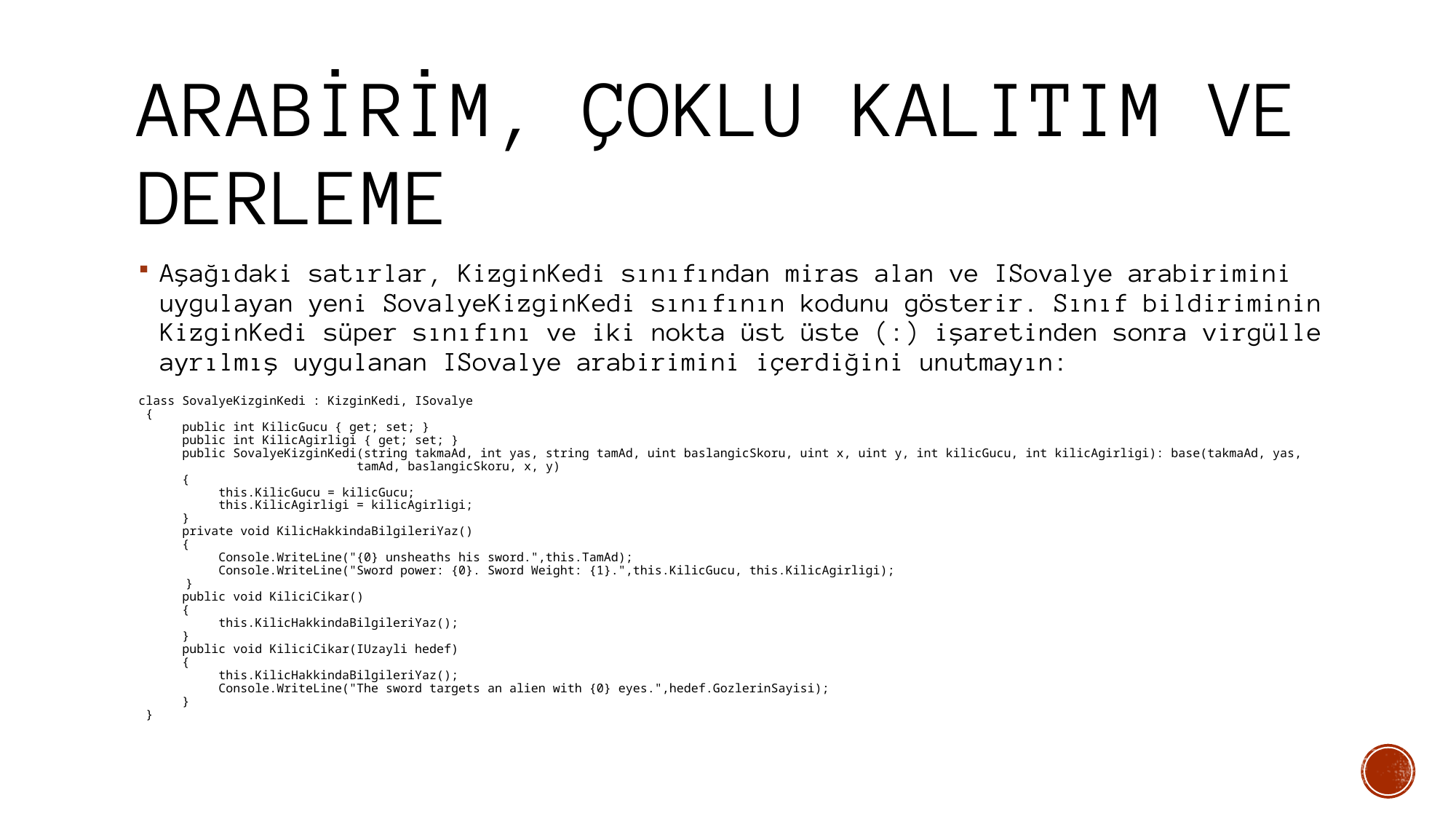

# ARABİRİM, Çoklu Kalıtım ve DERLEME
Aşağıdaki satırlar, KizginKedi sınıfından miras alan ve ISovalye arabirimini uygulayan yeni SovalyeKizginKedi sınıfının kodunu gösterir. Sınıf bildiriminin KizginKedi süper sınıfını ve iki nokta üst üste (:) işaretinden sonra virgülle ayrılmış uygulanan ISovalye arabirimini içerdiğini unutmayın:

class SovalyeKizginKedi : KizginKedi, ISovalye
 {
      public int KilicGucu { get; set; }
      public int KilicAgirligi { get; set; }
      public SovalyeKizginKedi(string takmaAd, int yas, string tamAd, uint baslangicSkoru, uint x, uint y, int kilicGucu, int kilicAgirligi): base(takmaAd, yas, 		tamAd, baslangicSkoru, x, y)
      {
           this.KilicGucu = kilicGucu;
           this.KilicAgirligi = kilicAgirligi;
      }
      private void KilicHakkindaBilgileriYaz()
      {
           Console.WriteLine("{0} unsheaths his sword.",this.TamAd);
           Console.WriteLine("Sword power: {0}. Sword Weight: {1}.",this.KilicGucu, this.KilicAgirligi);
       }
      public void KiliciCikar()
      {
           this.KilicHakkindaBilgileriYaz();
      }
      public void KiliciCikar(IUzayli hedef)
      {
           this.KilicHakkindaBilgileriYaz();
           Console.WriteLine("The sword targets an alien with {0} eyes.",hedef.GozlerinSayisi);
      }
 }